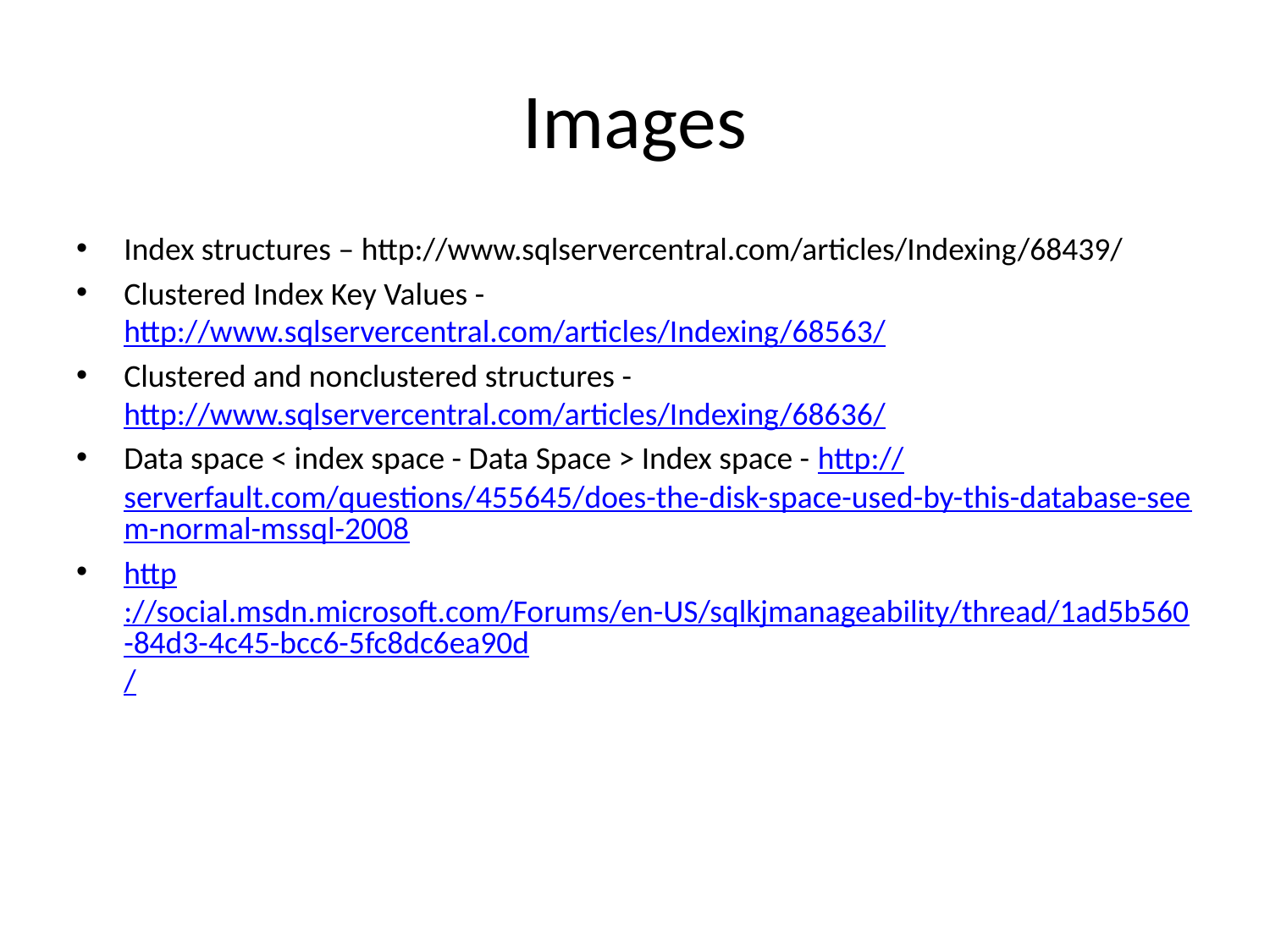

# Images
Index structures – http://www.sqlservercentral.com/articles/Indexing/68439/
Clustered Index Key Values - http://www.sqlservercentral.com/articles/Indexing/68563/
Clustered and nonclustered structures - http://www.sqlservercentral.com/articles/Indexing/68636/
Data space < index space - Data Space > Index space - http://serverfault.com/questions/455645/does-the-disk-space-used-by-this-database-seem-normal-mssql-2008
http://social.msdn.microsoft.com/Forums/en-US/sqlkjmanageability/thread/1ad5b560-84d3-4c45-bcc6-5fc8dc6ea90d/